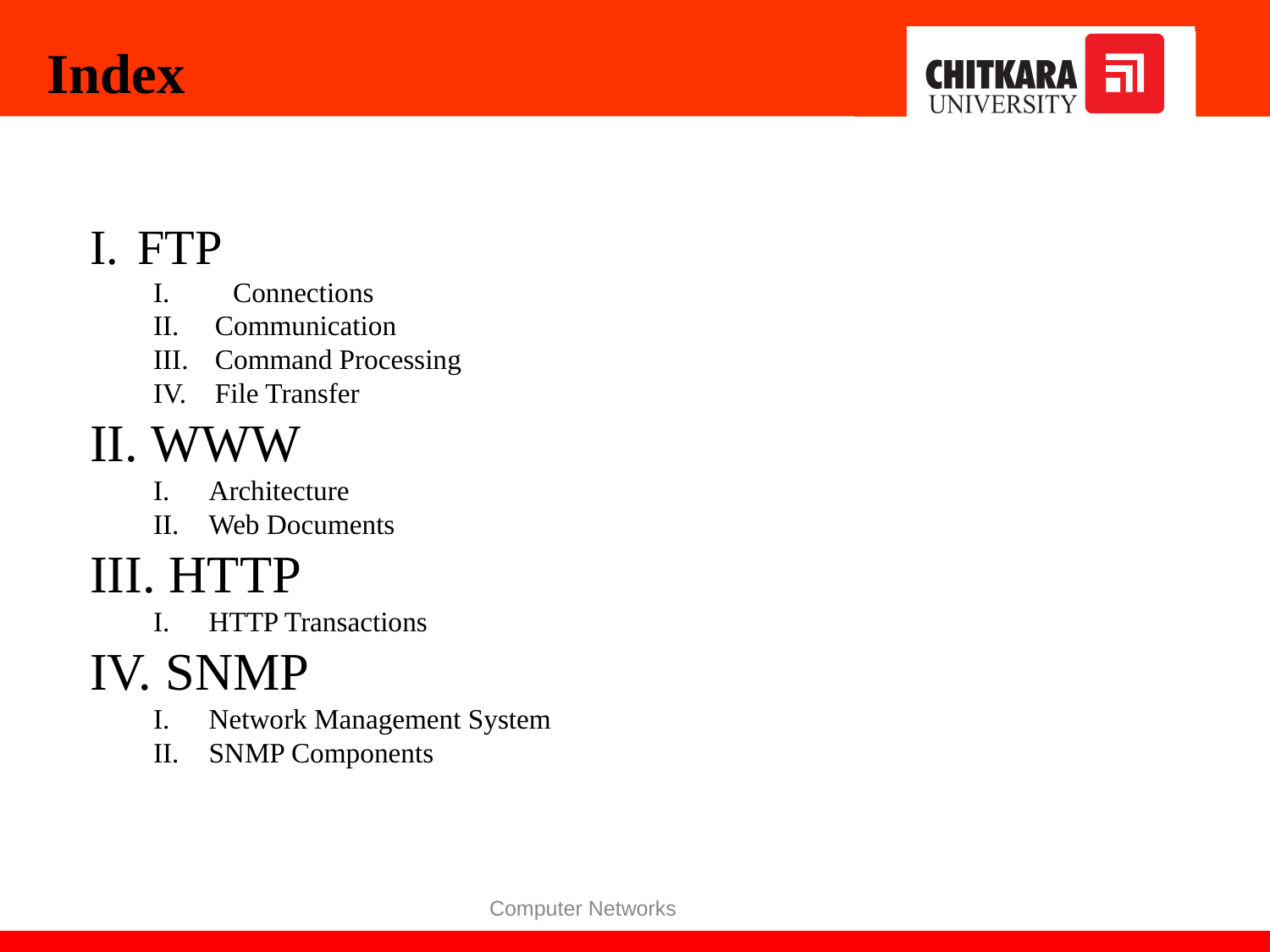

Index

FTP
Connections
  Communication
  Command Processing
  File Transfer
 WWW
Architecture
Web Documents
 HTTP
HTTP Transactions
 SNMP
Network Management System
SNMP Components
Computer Networks